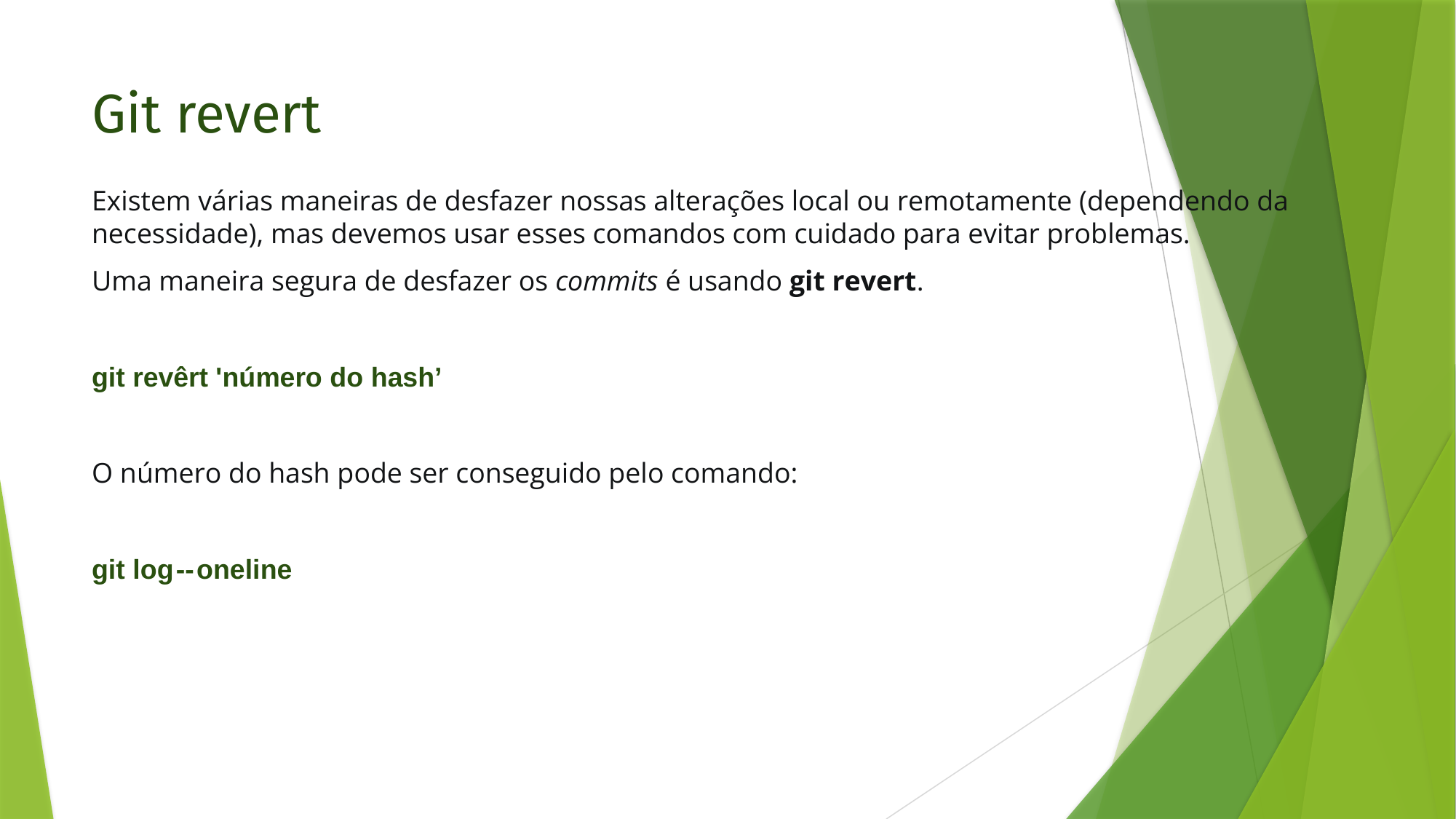

# Git revert
Existem várias maneiras de desfazer nossas alterações local ou remotamente (dependendo da necessidade), mas devemos usar esses comandos com cuidado para evitar problemas.
Uma maneira segura de desfazer os commits é usando git revert.

git revêrt 'número do hash’

O número do hash pode ser conseguido pelo comando:

git log -- oneline